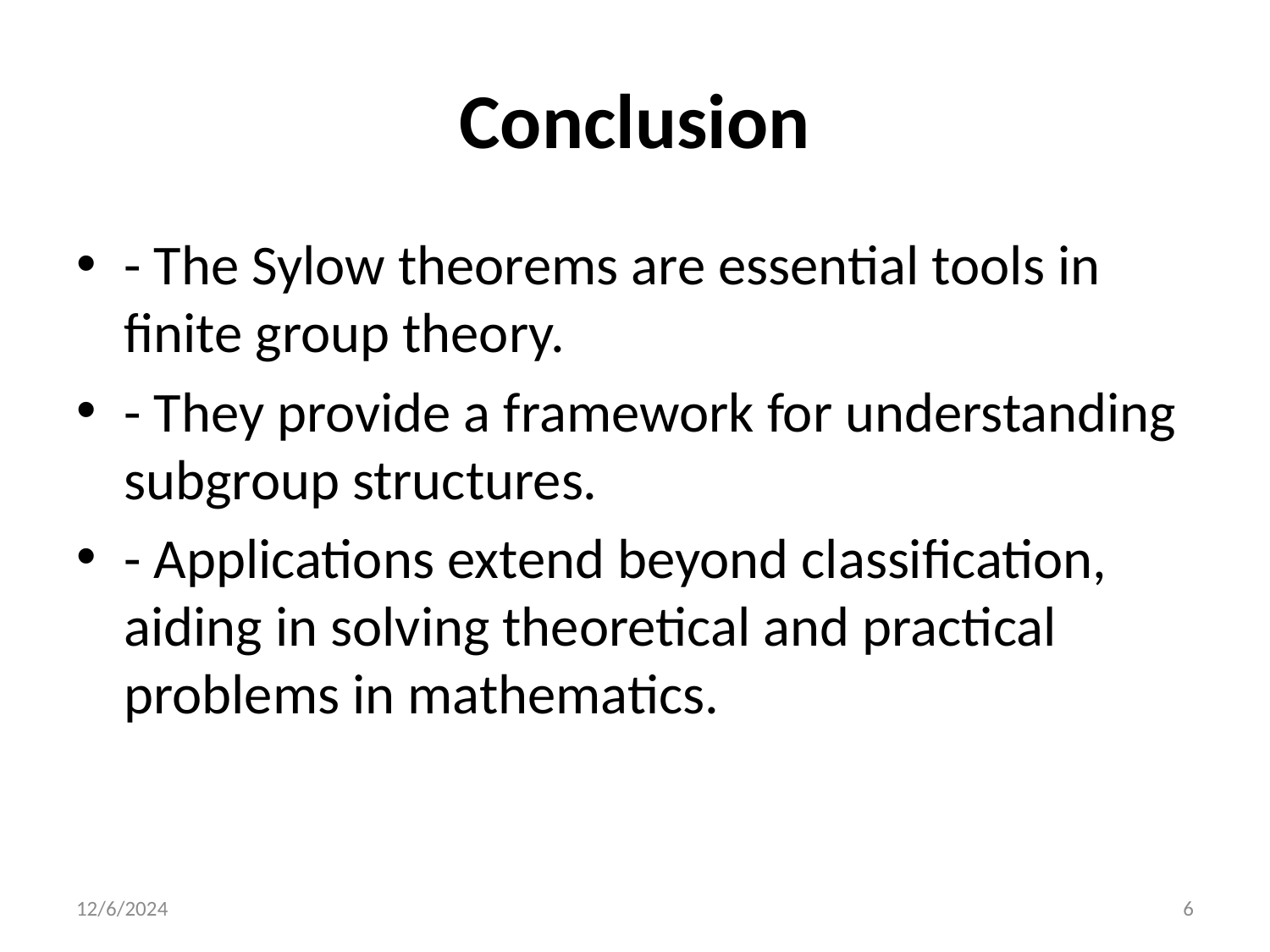

# Conclusion
- The Sylow theorems are essential tools in finite group theory.
- They provide a framework for understanding subgroup structures.
- Applications extend beyond classification, aiding in solving theoretical and practical problems in mathematics.
12/6/2024
6